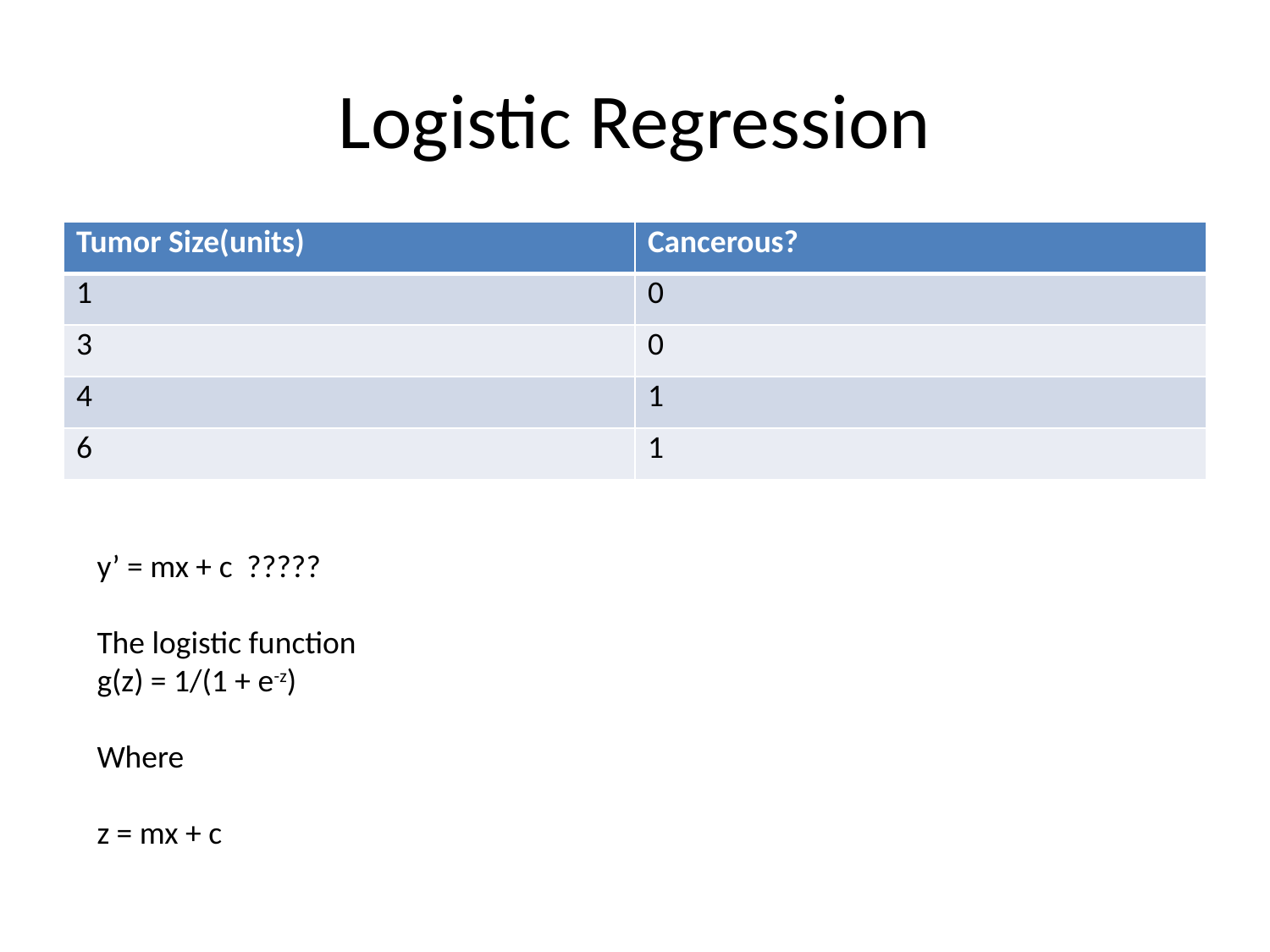

# Logistic Regression
| Tumor Size(units) | Cancerous? |
| --- | --- |
| 1 | 0 |
| 3 | 0 |
| 4 | 1 |
| 6 | 1 |
y’ = mx + c  ?????

The logistic function
g(z) = 1/(1 + e-z)

Where

z = mx + c